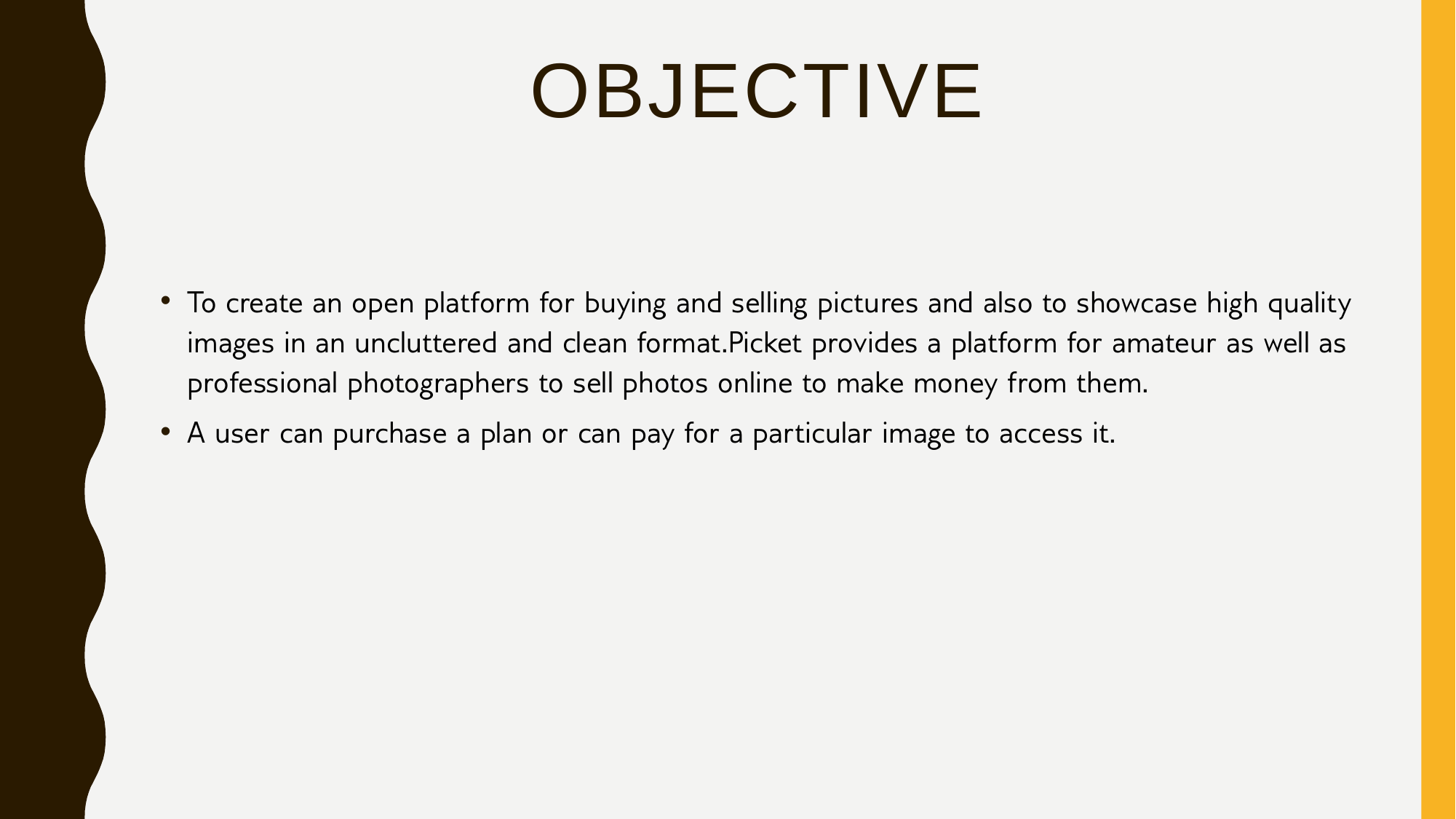

# OBJECTIVE
To create an open platform for buying and selling pictures and also to showcase high quality images in an uncluttered and clean format.Picket provides a platform for amateur as well as professional photographers to sell photos online to make money from them.
A user can purchase a plan or can pay for a particular image to access it.